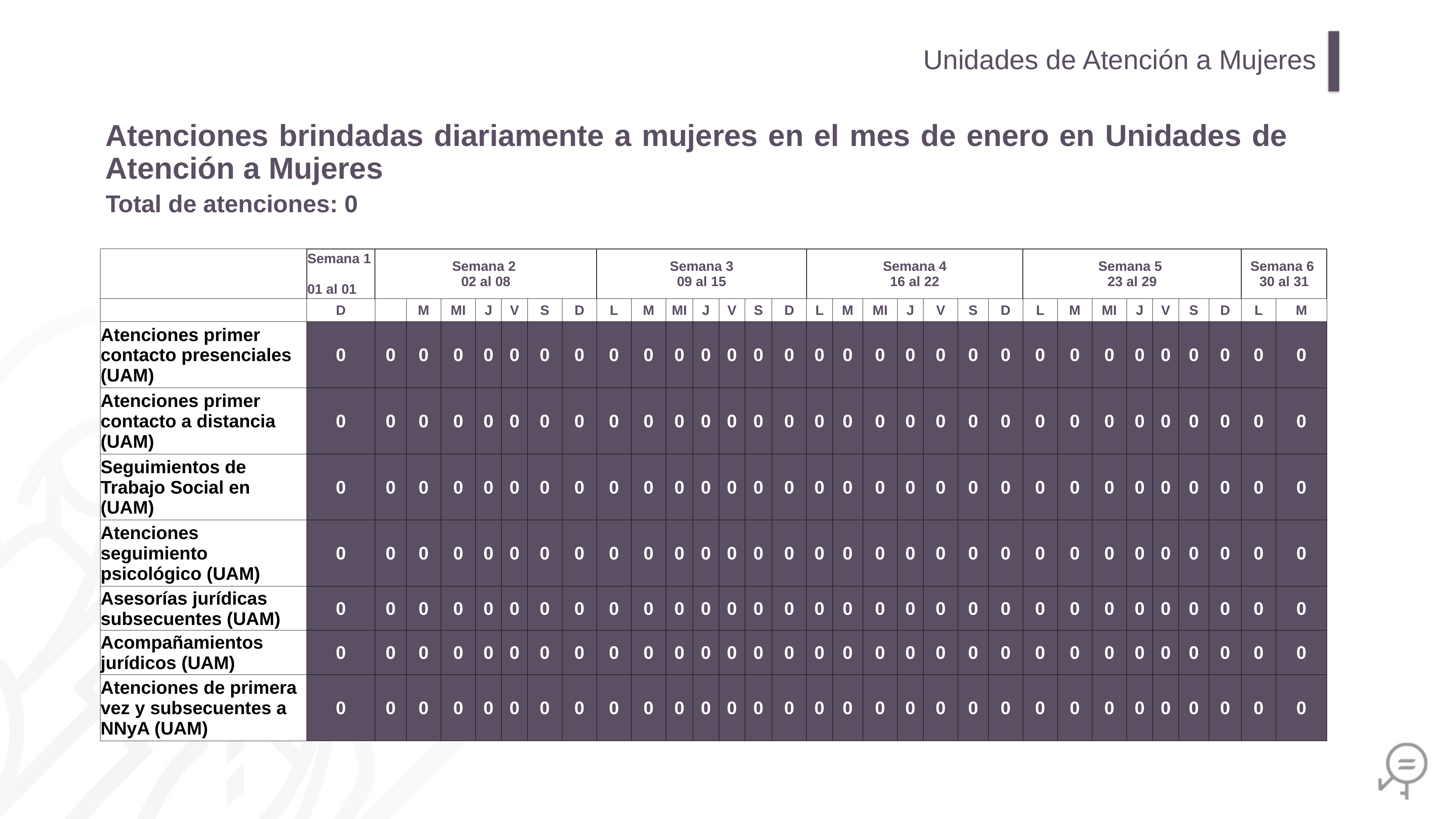

Unidades de Atención a Mujeres
Atenciones brindadas diariamente a mujeres en el mes de enero en Unidades de Atención a Mujeres
Total de atenciones: 0
|  | Semana 1 01 al 01 | Semana 2 02 al 08 |  |  |  |  |  |  | Semana 3 09 al 15 |  |  |  |  |  |  | Semana 4 16 al 22 |  |  |  |  |  |  | Semana 5 23 al 29 |  |  |  |  |  |  | Semana 6 30 al 31 |  |
| --- | --- | --- | --- | --- | --- | --- | --- | --- | --- | --- | --- | --- | --- | --- | --- | --- | --- | --- | --- | --- | --- | --- | --- | --- | --- | --- | --- | --- | --- | --- | --- |
|  | D |  | M | MI | J | V | S | D | L | M | MI | J | V | S | D | L | M | MI | J | V | S | D | L | M | MI | J | V | S | D | L | M |
| Atenciones primer contacto presenciales (UAM) | 0 | 0 | 0 | 0 | 0 | 0 | 0 | 0 | 0 | 0 | 0 | 0 | 0 | 0 | 0 | 0 | 0 | 0 | 0 | 0 | 0 | 0 | 0 | 0 | 0 | 0 | 0 | 0 | 0 | 0 | 0 |
| Atenciones primer contacto a distancia (UAM) | 0 | 0 | 0 | 0 | 0 | 0 | 0 | 0 | 0 | 0 | 0 | 0 | 0 | 0 | 0 | 0 | 0 | 0 | 0 | 0 | 0 | 0 | 0 | 0 | 0 | 0 | 0 | 0 | 0 | 0 | 0 |
| Seguimientos de Trabajo Social en (UAM) | 0 | 0 | 0 | 0 | 0 | 0 | 0 | 0 | 0 | 0 | 0 | 0 | 0 | 0 | 0 | 0 | 0 | 0 | 0 | 0 | 0 | 0 | 0 | 0 | 0 | 0 | 0 | 0 | 0 | 0 | 0 |
| Atenciones seguimiento psicológico (UAM) | 0 | 0 | 0 | 0 | 0 | 0 | 0 | 0 | 0 | 0 | 0 | 0 | 0 | 0 | 0 | 0 | 0 | 0 | 0 | 0 | 0 | 0 | 0 | 0 | 0 | 0 | 0 | 0 | 0 | 0 | 0 |
| Asesorías jurídicas subsecuentes (UAM) | 0 | 0 | 0 | 0 | 0 | 0 | 0 | 0 | 0 | 0 | 0 | 0 | 0 | 0 | 0 | 0 | 0 | 0 | 0 | 0 | 0 | 0 | 0 | 0 | 0 | 0 | 0 | 0 | 0 | 0 | 0 |
| Acompañamientos jurídicos (UAM) | 0 | 0 | 0 | 0 | 0 | 0 | 0 | 0 | 0 | 0 | 0 | 0 | 0 | 0 | 0 | 0 | 0 | 0 | 0 | 0 | 0 | 0 | 0 | 0 | 0 | 0 | 0 | 0 | 0 | 0 | 0 |
| Atenciones de primera vez y subsecuentes a NNyA (UAM) | 0 | 0 | 0 | 0 | 0 | 0 | 0 | 0 | 0 | 0 | 0 | 0 | 0 | 0 | 0 | 0 | 0 | 0 | 0 | 0 | 0 | 0 | 0 | 0 | 0 | 0 | 0 | 0 | 0 | 0 | 0 |